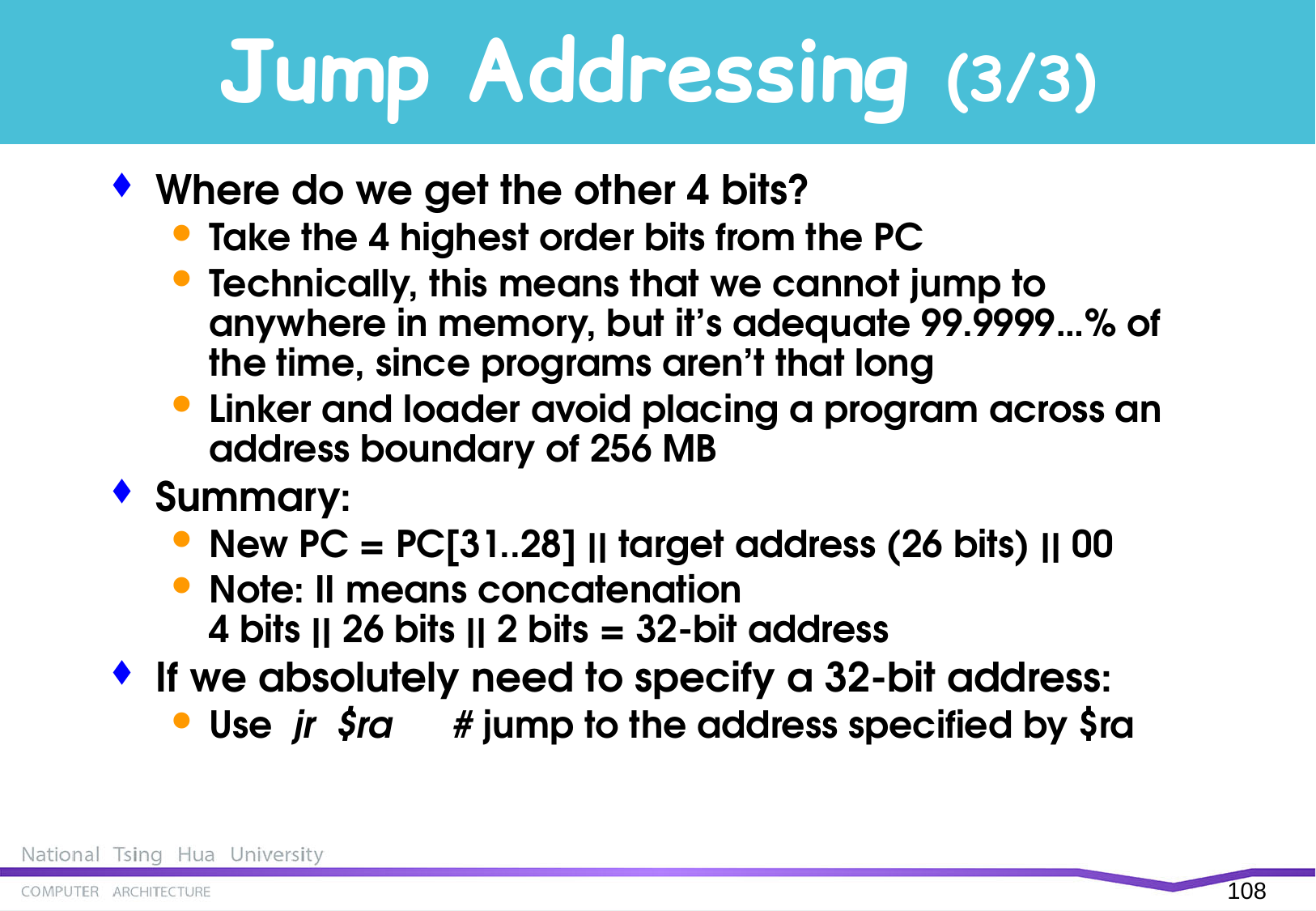

# Jump Addressing (3/3)
Where do we get the other 4 bits?
Take the 4 highest order bits from the PC
Technically, this means that we cannot jump to anywhere in memory, but it’s adequate 99.9999…% of the time, since programs aren’t that long
Linker and loader avoid placing a program across an address boundary of 256 MB
Summary:
New PC = PC[31..28] || target address (26 bits) || 00
Note: II means concatenation
4 bits || 26 bits || 2 bits = 32-bit address
If we absolutely need to specify a 32-bit address:
Use  jr  $ra	# jump to the address specified by $ra

108